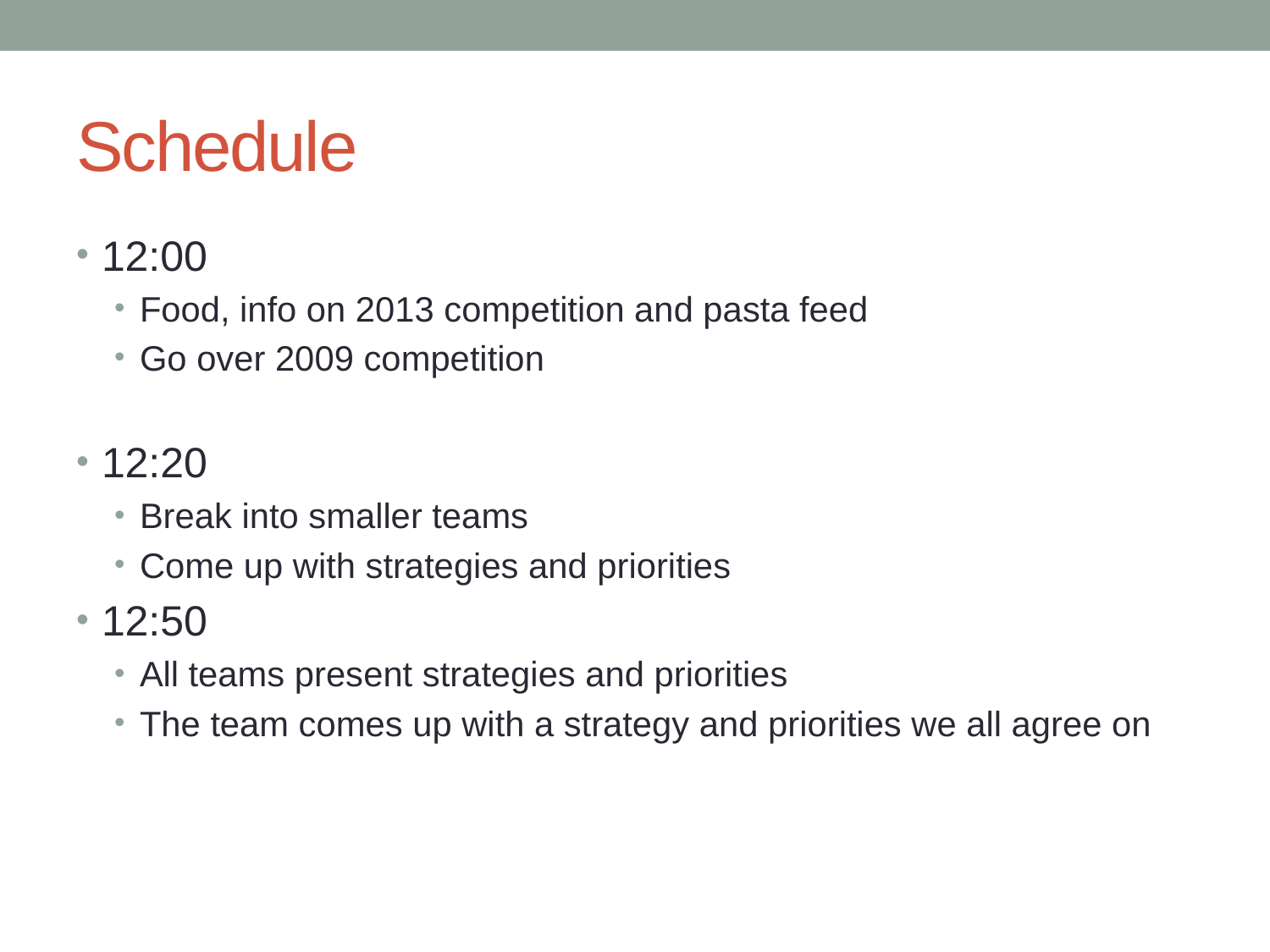

# Schedule
12:00
Food, info on 2013 competition and pasta feed
Go over 2009 competition

12:20
Break into smaller teams
Come up with strategies and priorities
12:50
All teams present strategies and priorities
The team comes up with a strategy and priorities we all agree on